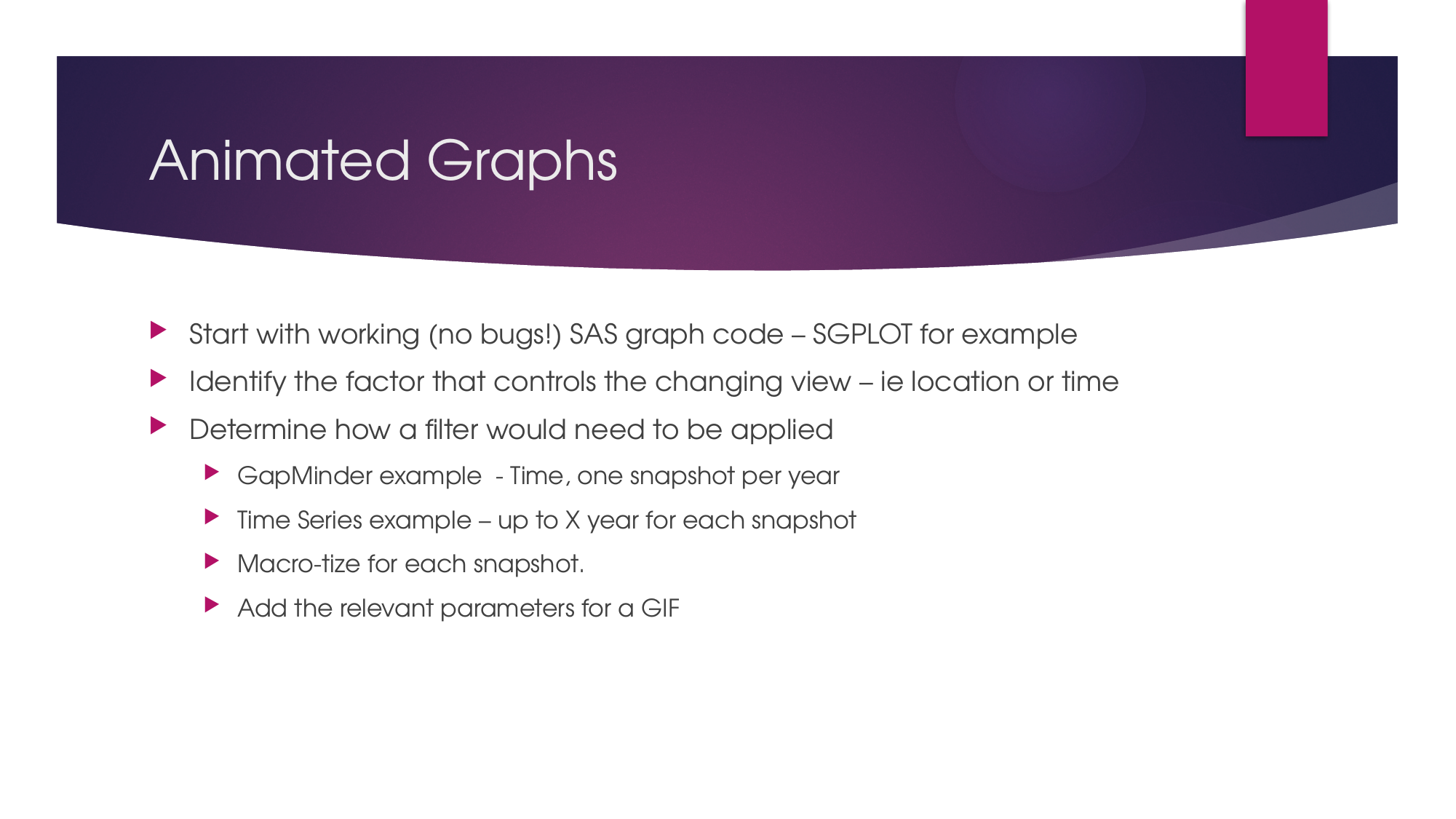

# Animated Graphs
Start with working (no bugs!) SAS graph code – SGPLOT for example
Identify the factor that controls the changing view – ie location or time
Determine how a filter would need to be applied
GapMinder example  - Time, one snapshot per year
Time Series example – up to X year for each snapshot
Macro-tize for each snapshot.
Add the relevant parameters for a GIF